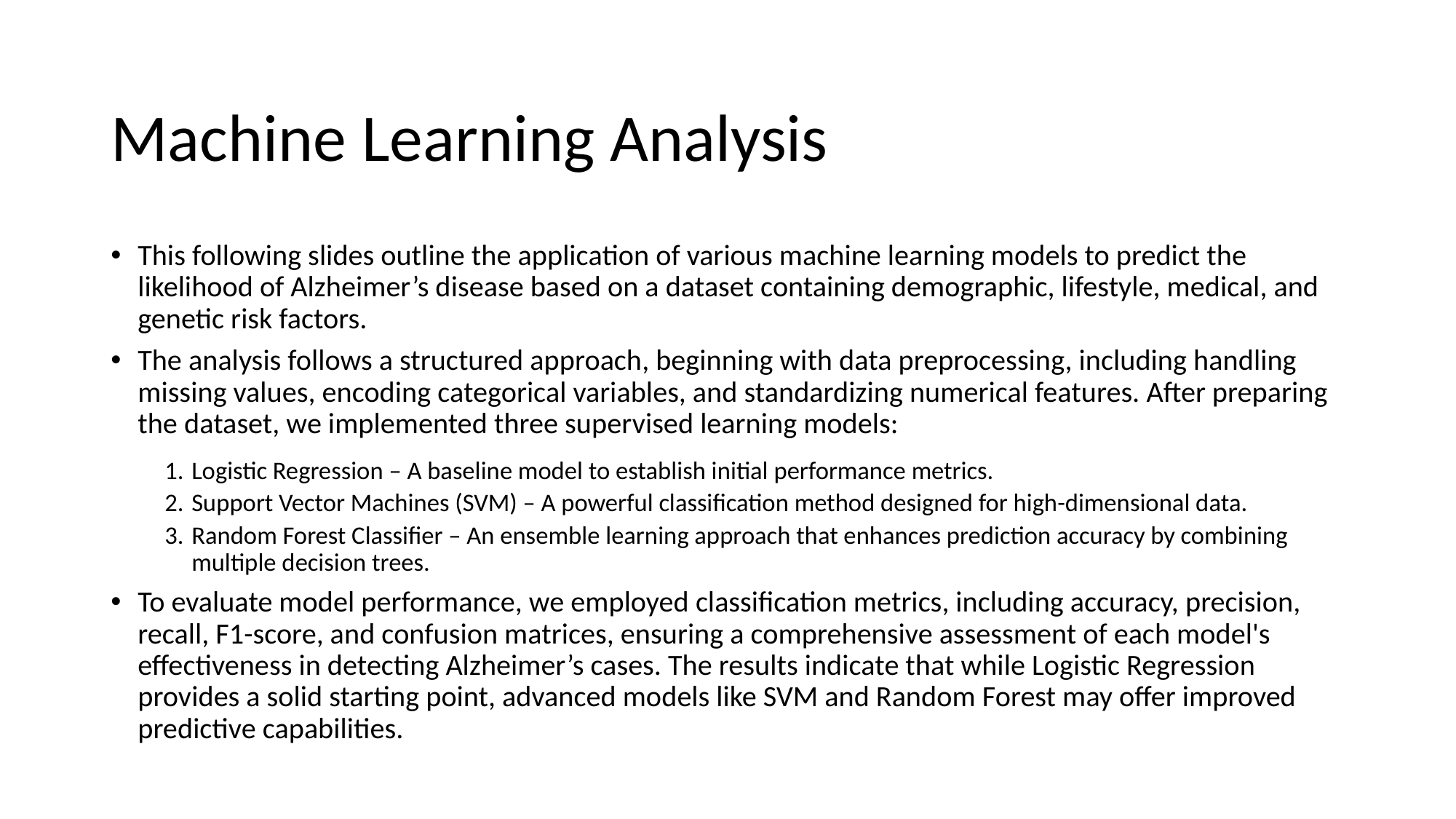

# Machine Learning Analysis
This following slides outline the application of various machine learning models to predict the likelihood of Alzheimer’s disease based on a dataset containing demographic, lifestyle, medical, and genetic risk factors.
The analysis follows a structured approach, beginning with data preprocessing, including handling missing values, encoding categorical variables, and standardizing numerical features. After preparing the dataset, we implemented three supervised learning models:
Logistic Regression – A baseline model to establish initial performance metrics.
Support Vector Machines (SVM) – A powerful classification method designed for high-dimensional data.
Random Forest Classifier – An ensemble learning approach that enhances prediction accuracy by combining multiple decision trees.
To evaluate model performance, we employed classification metrics, including accuracy, precision, recall, F1-score, and confusion matrices, ensuring a comprehensive assessment of each model's effectiveness in detecting Alzheimer’s cases. The results indicate that while Logistic Regression provides a solid starting point, advanced models like SVM and Random Forest may offer improved predictive capabilities.